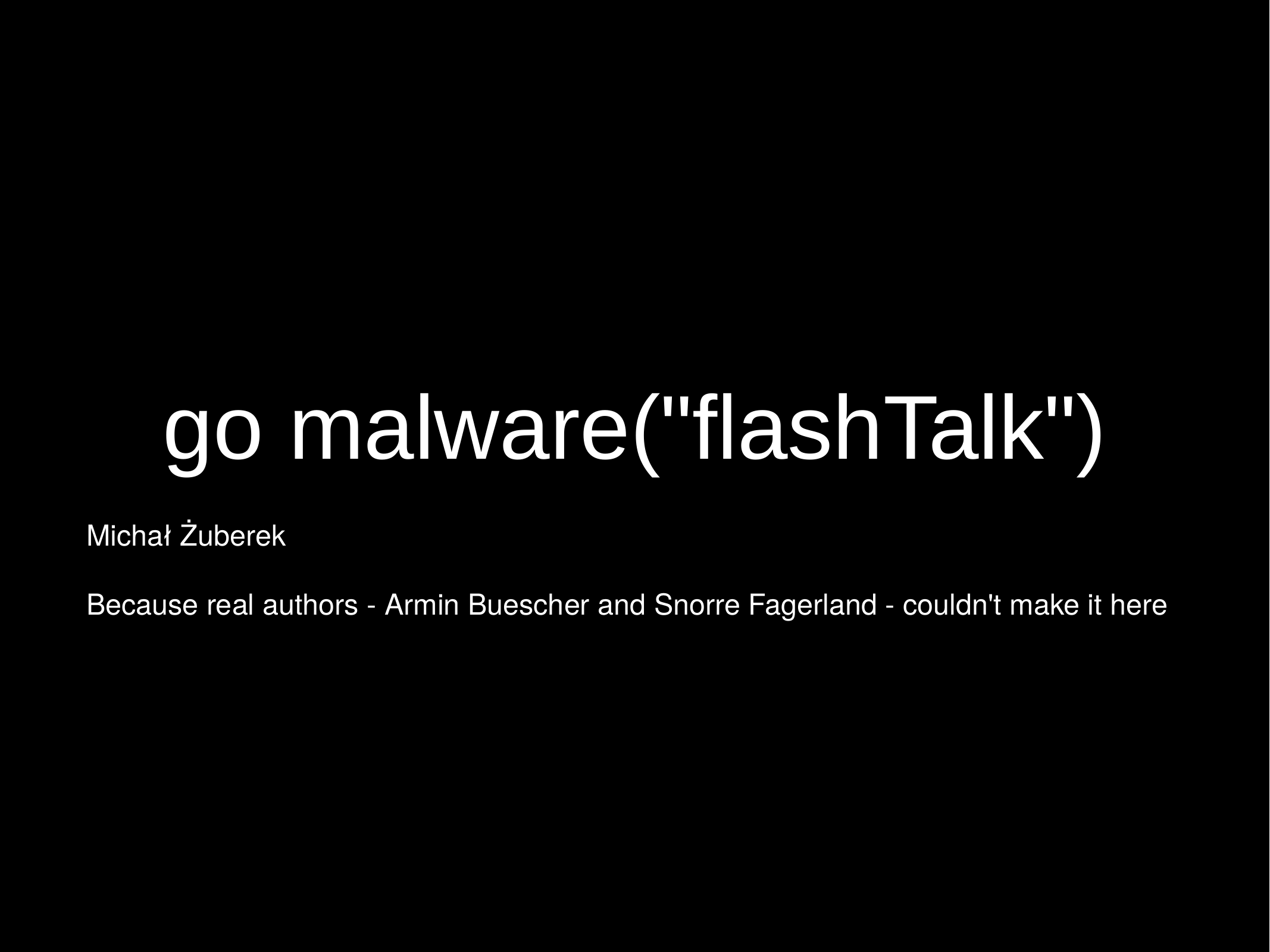

# go malware("flashTalk")
Michał Żuberek

Because real authors - Armin Buescher and Snorre Fagerland - couldn't make it here